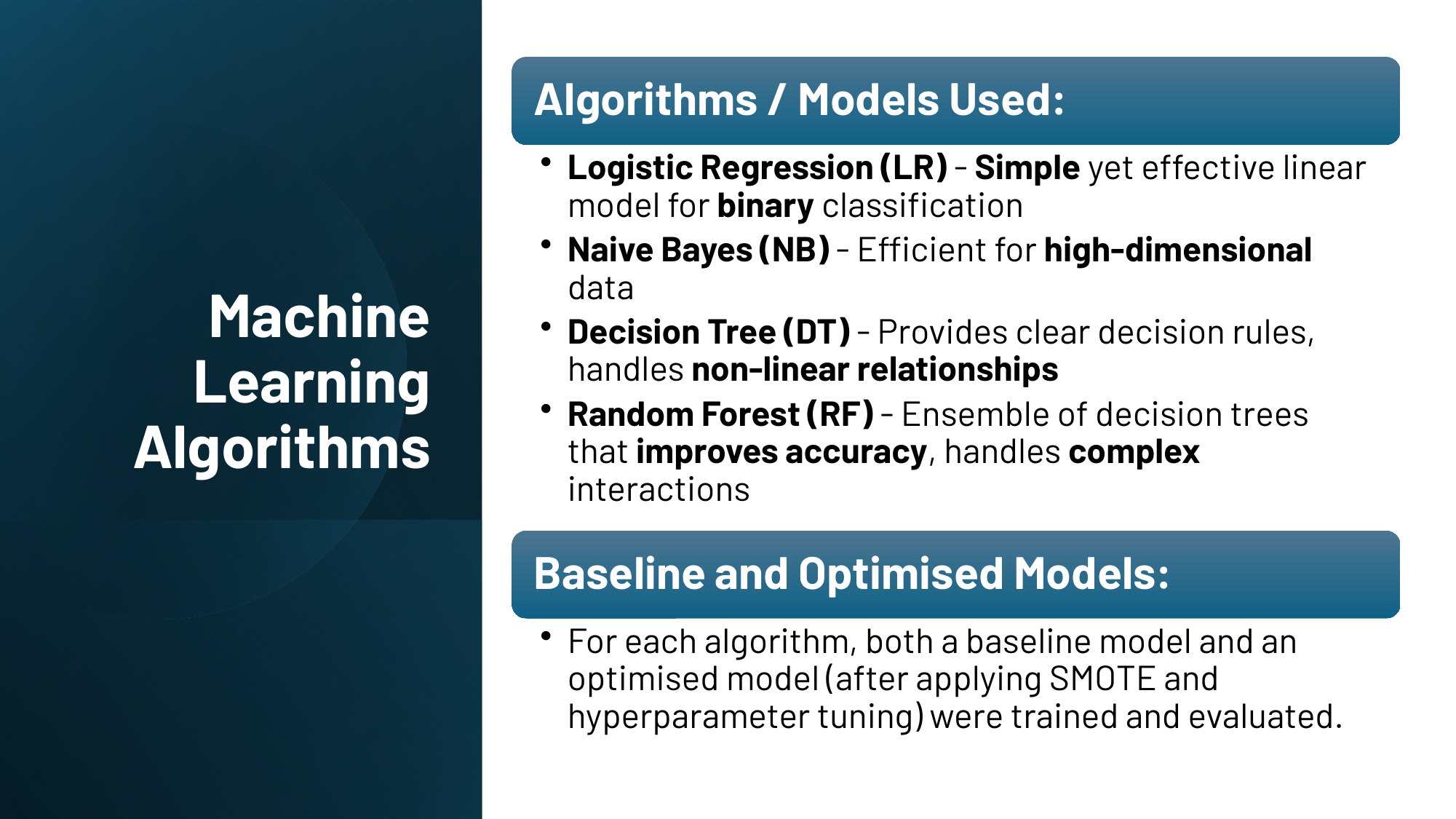

Algorithms / Models Used:
Logistic Regression (LR) - Simple yet effective linear model for binary classification
Naive Bayes (NB) - Efficient for high-dimensional data
Decision Tree (DT) - Provides clear decision rules, handles non-linear relationships
Random Forest (RF) - Ensemble of decision trees that improves accuracy, handles complex interactions
Baseline and Optimised Models:
For each algorithm, both a baseline model and an optimised model (after applying SMOTE and hyperparameter tuning) were trained and evaluated.

# Machine Learning Algorithms